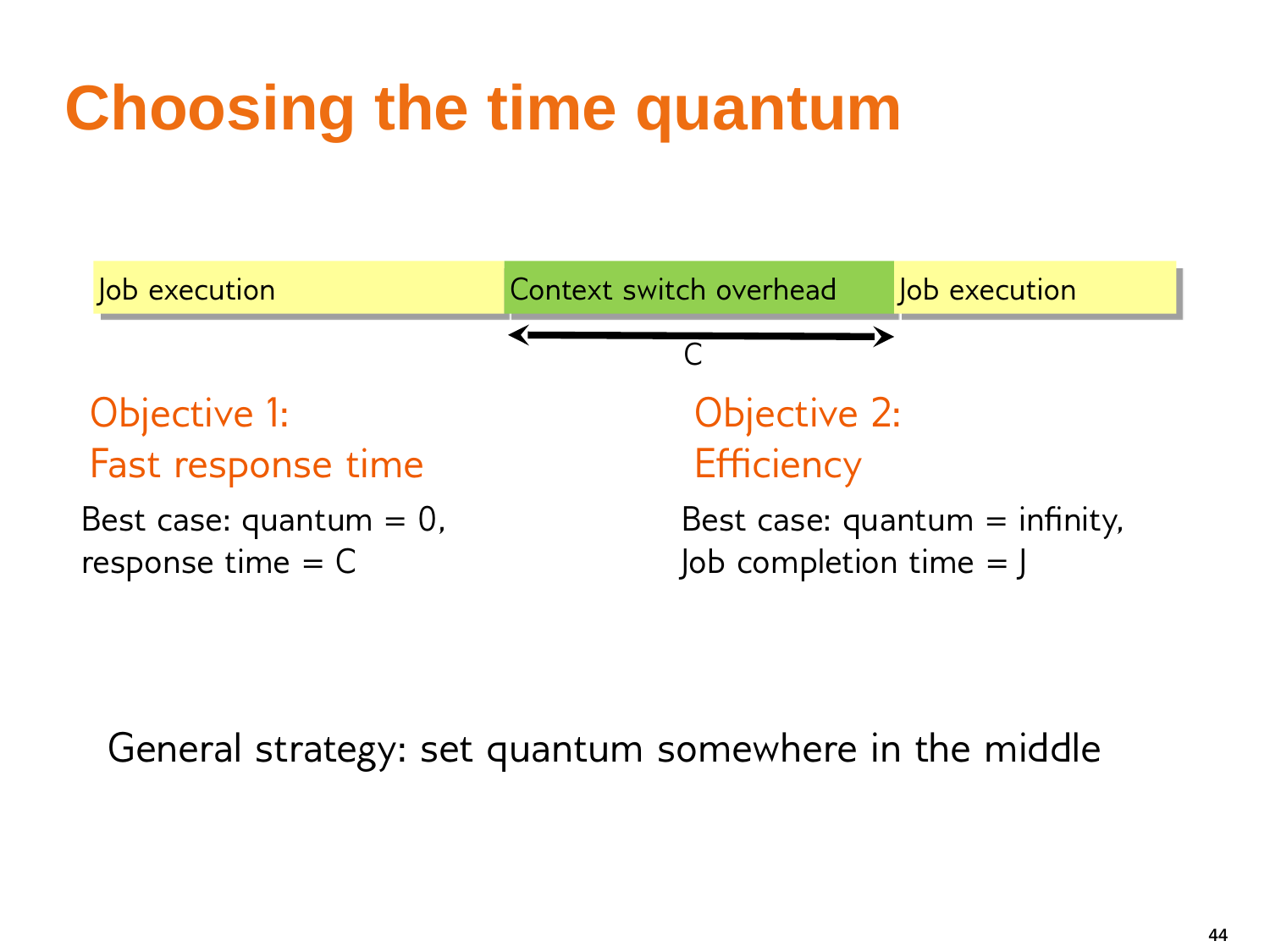

# Choosing the time quantum
Job execution
Context switch overhead
Job execution
C

Objective 1:
Fast response time
Best case: quantum = 0,
response time = C
Objective 2:
Efficiency
Best case: quantum = infinity,
Job completion time = J
General strategy: set quantum somewhere in the middle